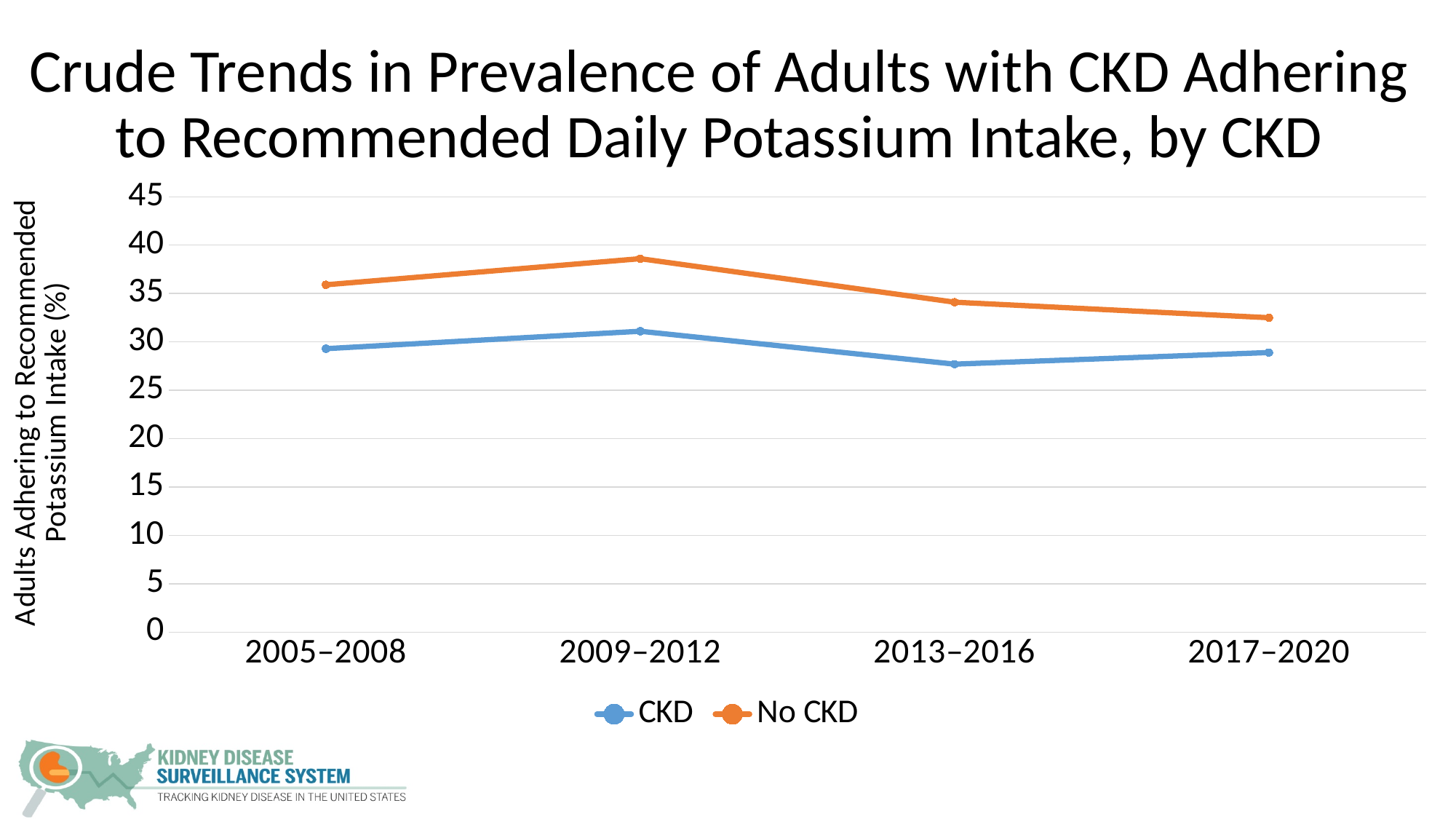

# Crude Trends in Prevalence of Adults with CKD Adhering to Recommended Daily Potassium Intake, by CKD

### Chart

| Category | CKD | No CKD |
|---|---|---|
| 2005–2008 | 29.3 | 35.9 |
| 2009–2012 | 31.1 | 38.6 |
| 2013–2016 | 27.7 | 34.1 |
| 2017–2020 | 28.9 | 32.5 |